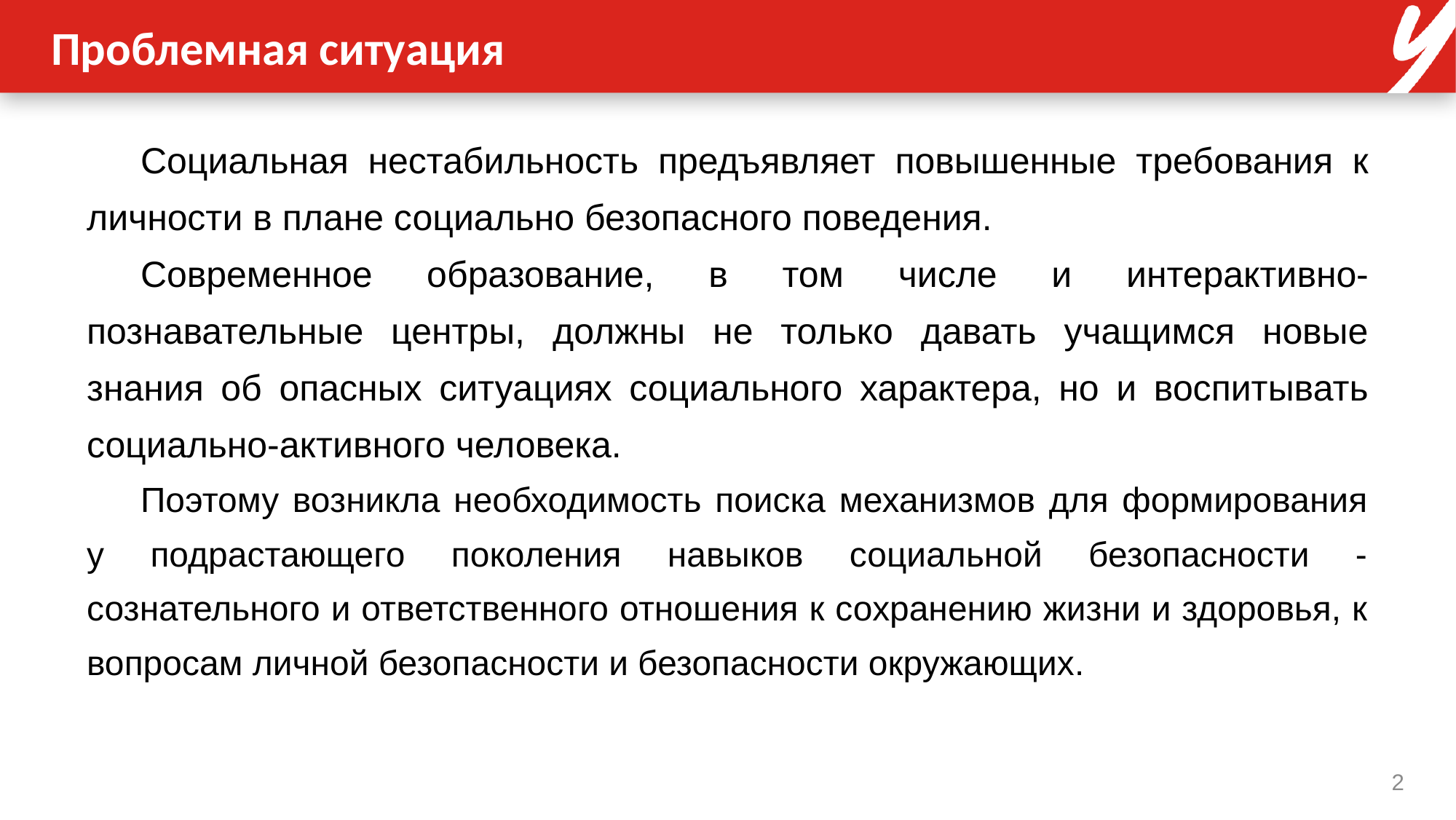

# Проблемная ситуация
Социальная нестабильность предъявляет повышенные требования к личности в плане социально безопасного поведения.
Современное образование, в том числе и интерактивно-познавательные центры, должны не только давать учащимся новые знания об опасных ситуациях социального характера, но и воспитывать социально-активного человека.
Поэтому возникла необходимость поиска механизмов для формирования у подрастающего поколения навыков социальной безопасности - сознательного и ответственного отношения к сохранению жизни и здоровья, к вопросам личной безопасности и безопасности окружающих.
2